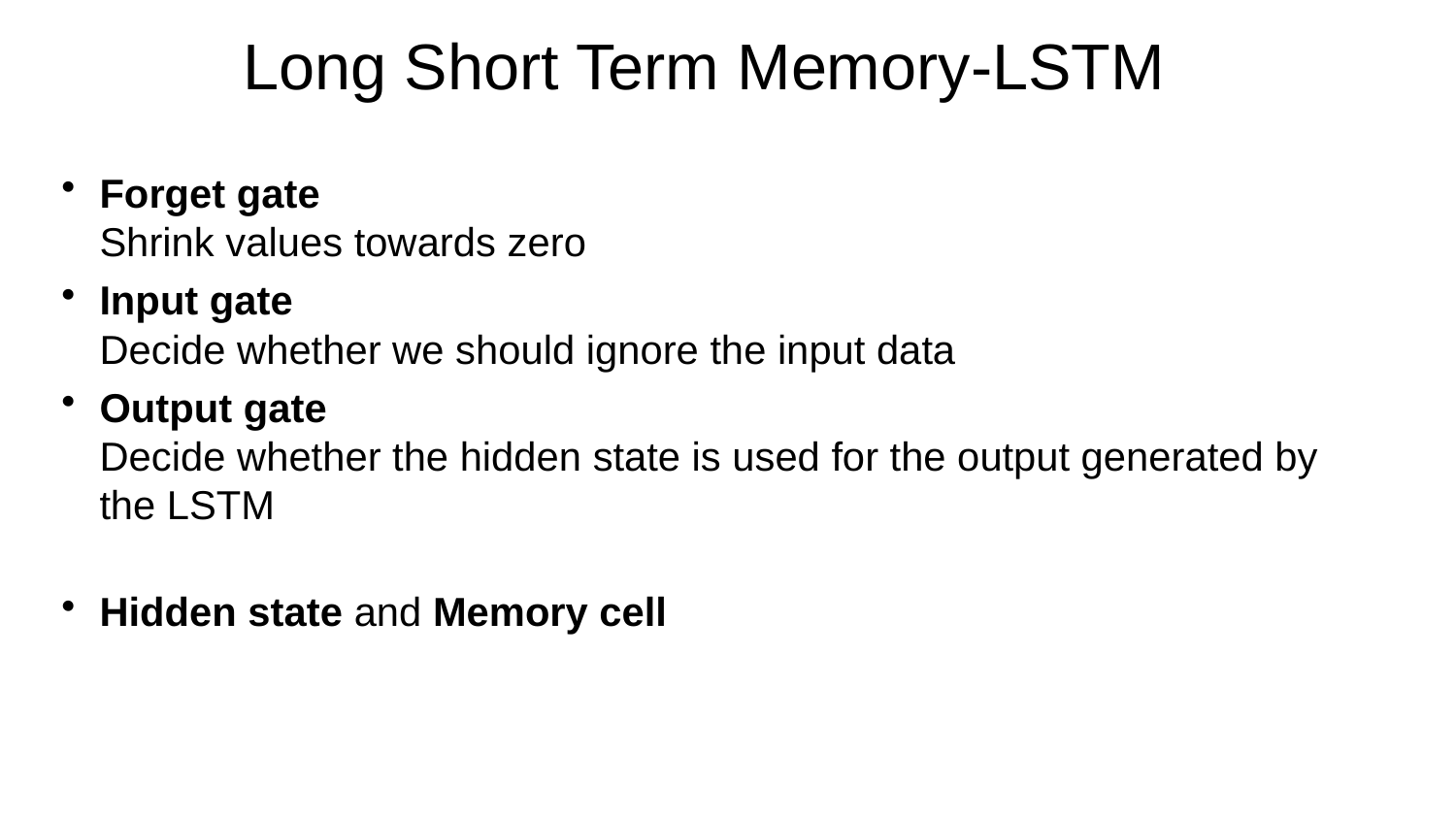

# Long Short Term Memory-LSTM
Forget gate
Shrink values towards zero
Input gate
Decide whether we should ignore the input data
Output gate
Decide whether the hidden state is used for the output generated by the LSTM
Hidden state and Memory cell